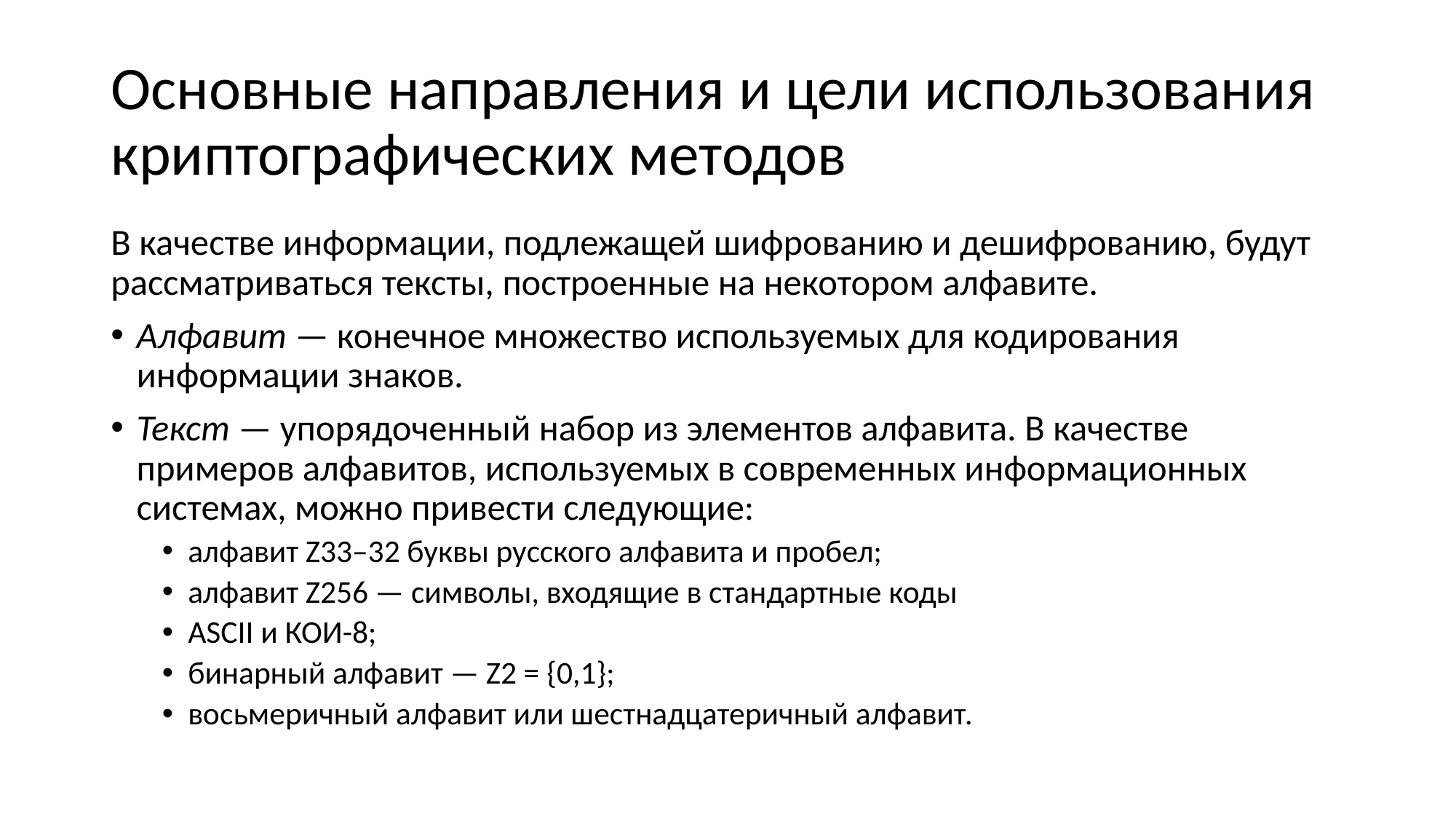

# Основные направления и цели использования криптографических методов
В качестве информации, подлежащей шифрованию и дешифрованию, будут рассматриваться тексты, построенные на некотором алфавите.
Алфавит — конечное множество используемых для кодирования информации знаков.
Текст — упорядоченный набор из элементов алфавита. В качестве примеров алфавитов, используемых в современных информационных системах, можно привести следующие:
алфавит Z33–32 буквы русского алфавита и пробел;
алфавит Z256 — символы, входящие в стандартные коды
ASCII и КОИ-8;
бинарный алфавит — Z2 = {0,1};
восьмеричный алфавит или шестнадцатеричный алфавит.